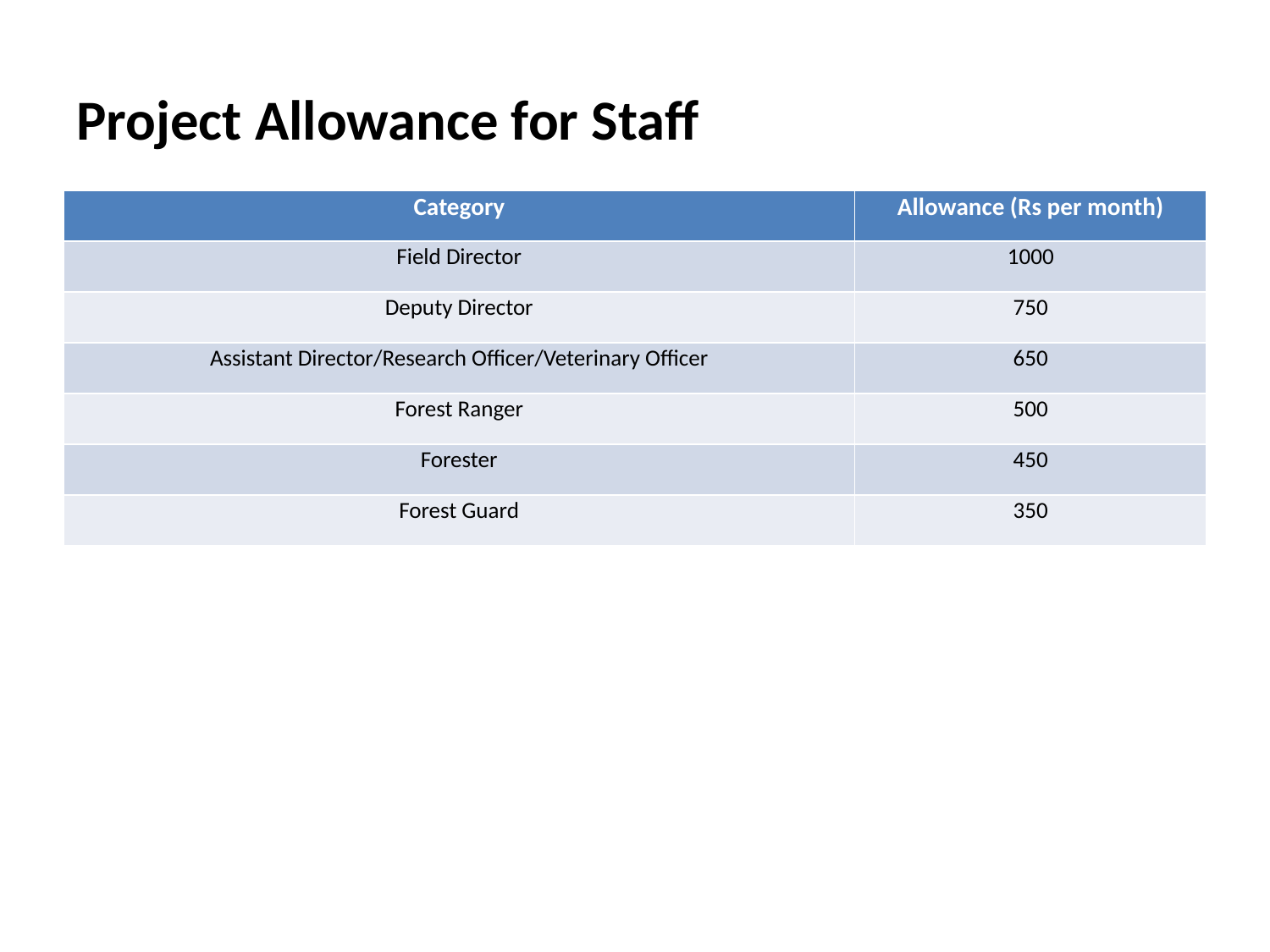

# Project Allowance for Staff
| Category | Allowance (Rs per month) |
| --- | --- |
| Field Director | 1000 |
| Deputy Director | 750 |
| Assistant Director/Research Officer/Veterinary Officer | 650 |
| Forest Ranger | 500 |
| Forester | 450 |
| Forest Guard | 350 |